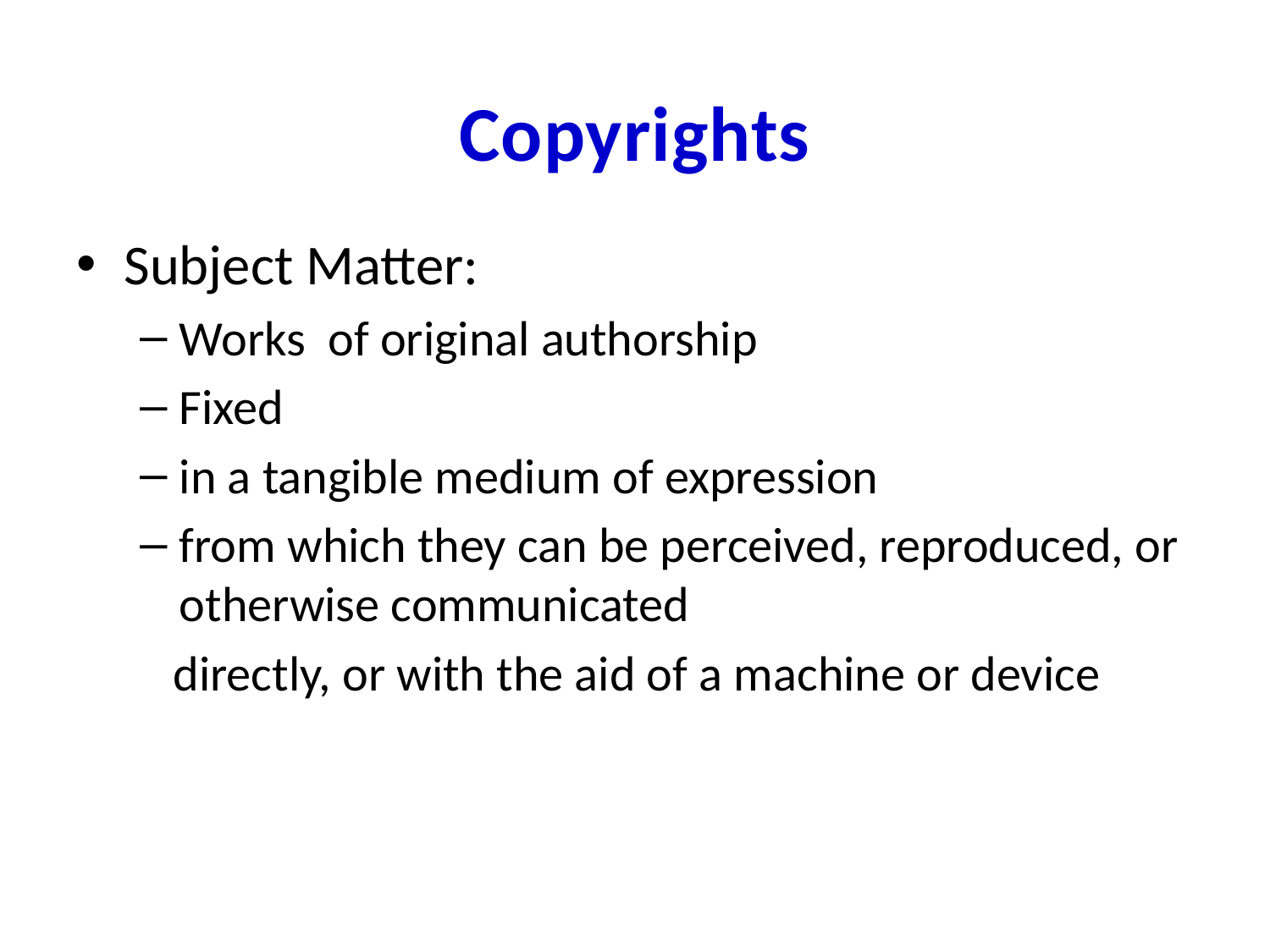

# Copyrights
Subject Matter:
Works  of original authorship
Fixed
in a tangible medium of expression
from which they can be perceived, reproduced, or otherwise communicated
   directly, or with the aid of a machine or device